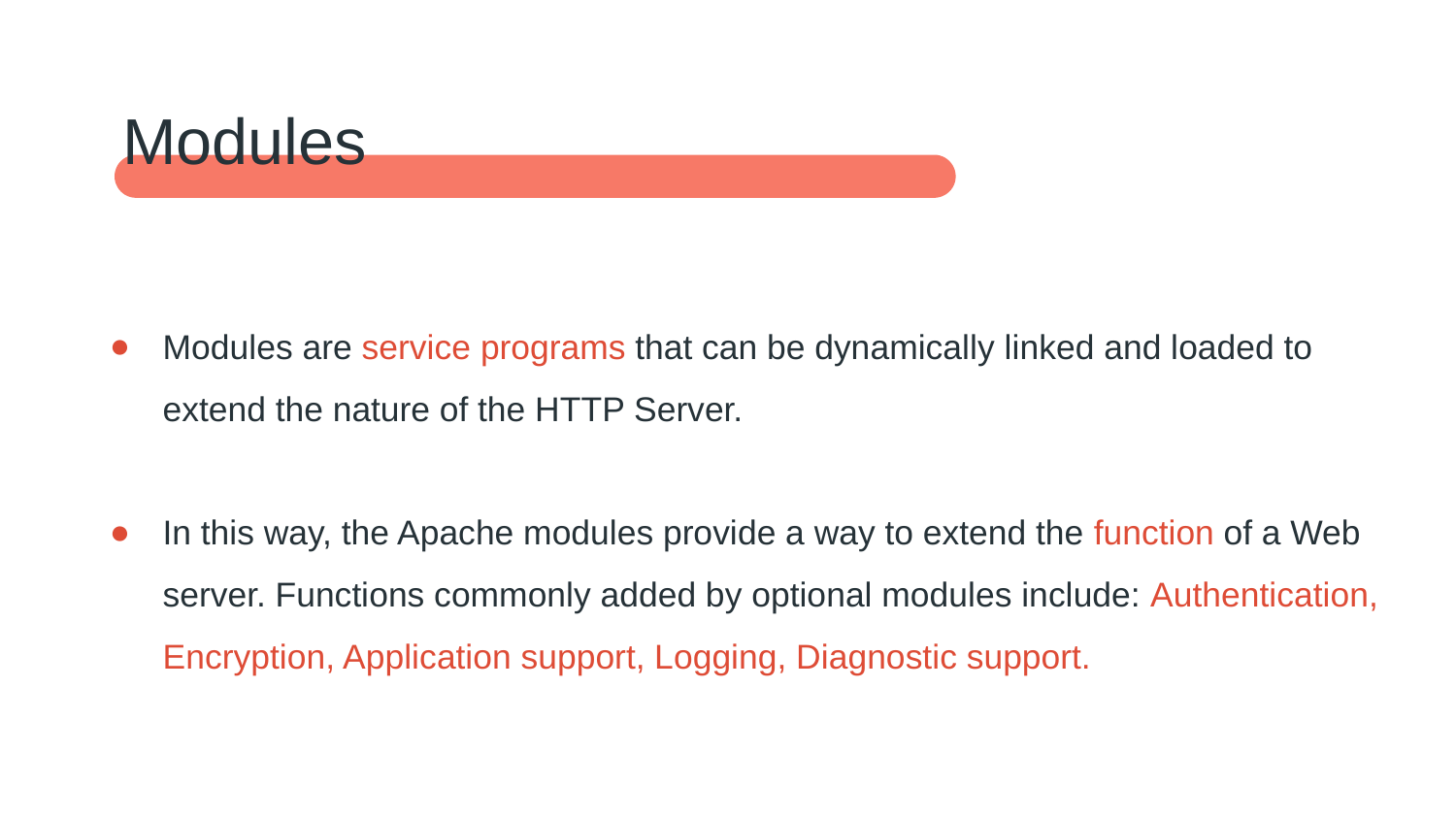

Modules

Modules are service programs that can be dynamically linked and loaded to extend the nature of the HTTP Server.

In this way, the Apache modules provide a way to extend the function of a Web server. Functions commonly added by optional modules include: Authentication, Encryption, Application support, Logging, Diagnostic support.